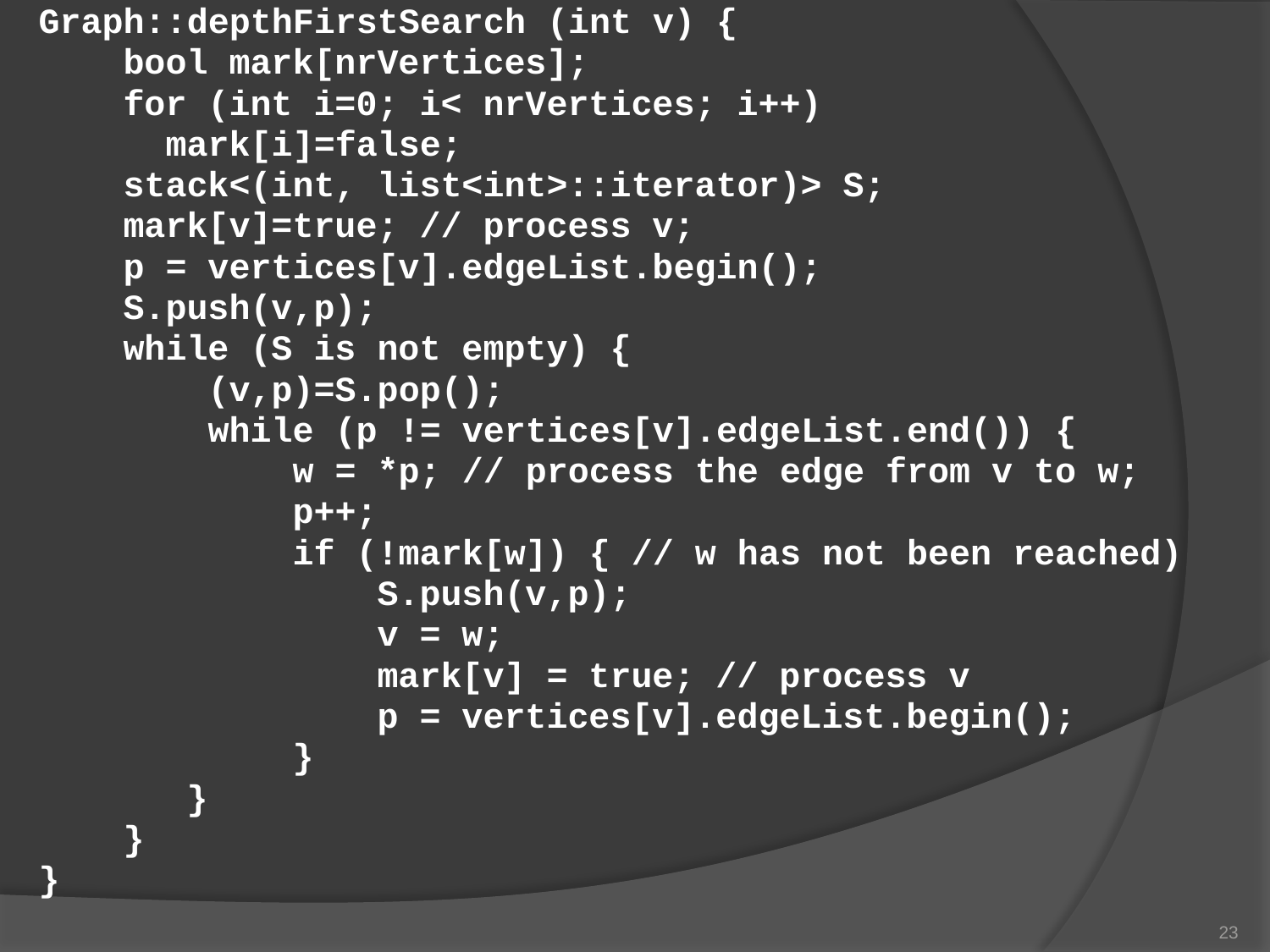

Graph::depthFirstSearch (int v) {
    bool mark[nrVertices];
    for (int i=0; i< nrVertices; i++)
      mark[i]=false;
    stack<(int, list<int>::iterator)> S;
    mark[v]=true; // process v;
    p = vertices[v].edgeList.begin();
    S.push(v,p);
    while (S is not empty) {
        (v,p)=S.pop();
        while (p != vertices[v].edgeList.end()) {
            w = *p; // process the edge from v to w;
            p++;
            if (!mark[w]) { // w has not been reached)
                S.push(v,p);
                v = w;
                mark[v] = true; // process v
                p = vertices[v].edgeList.begin();
            }
       }
    }
}
23